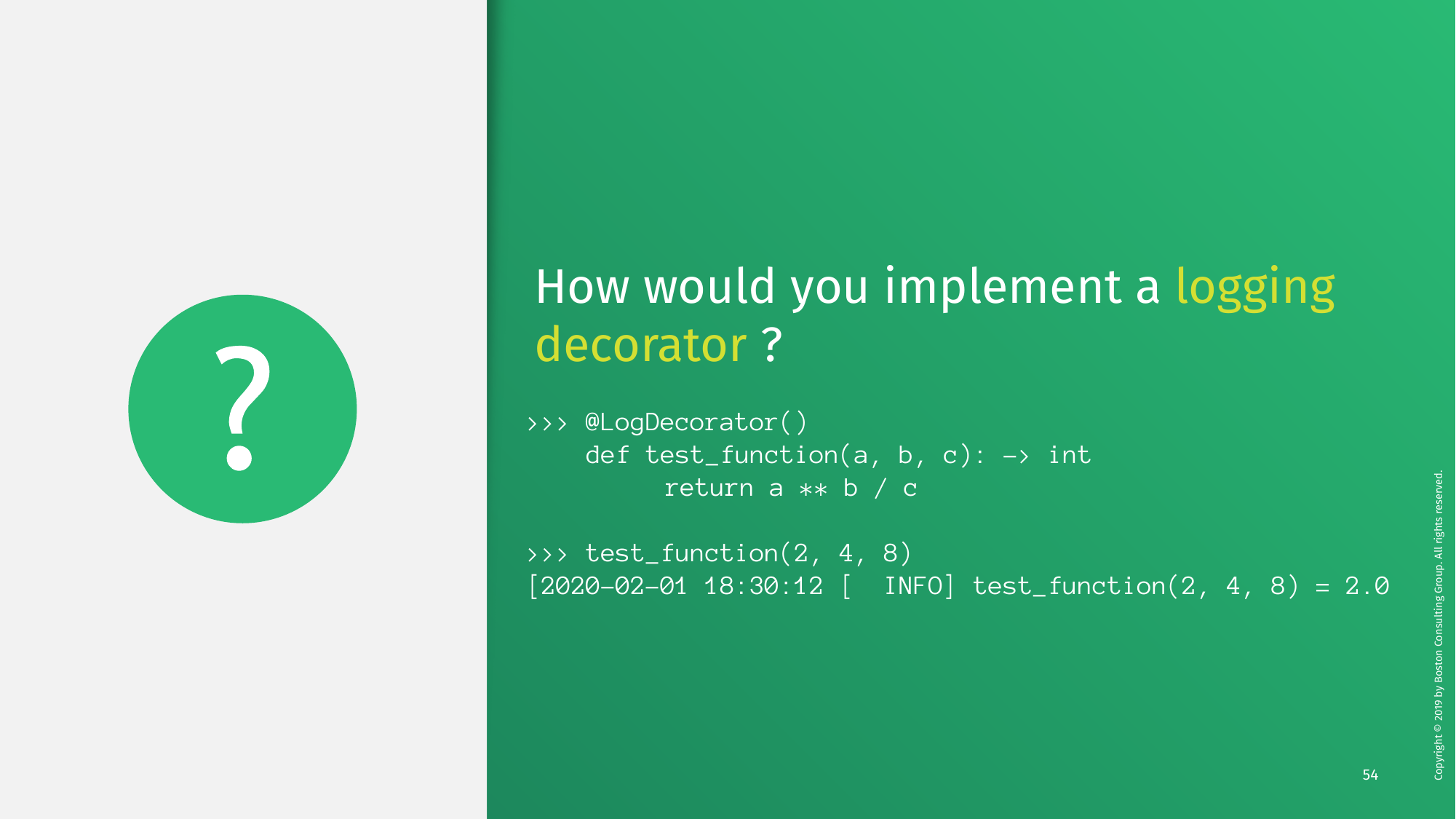

How would you implement a logging decorator ?

>>> @LogDecorator()
    def test_function(a, b, c): -> int
	  return a ** b / c

>>> test_function(2, 4, 8)
[2020-02-01 18:30:12 [  INFO] test_function(2, 4, 8) = 2.0